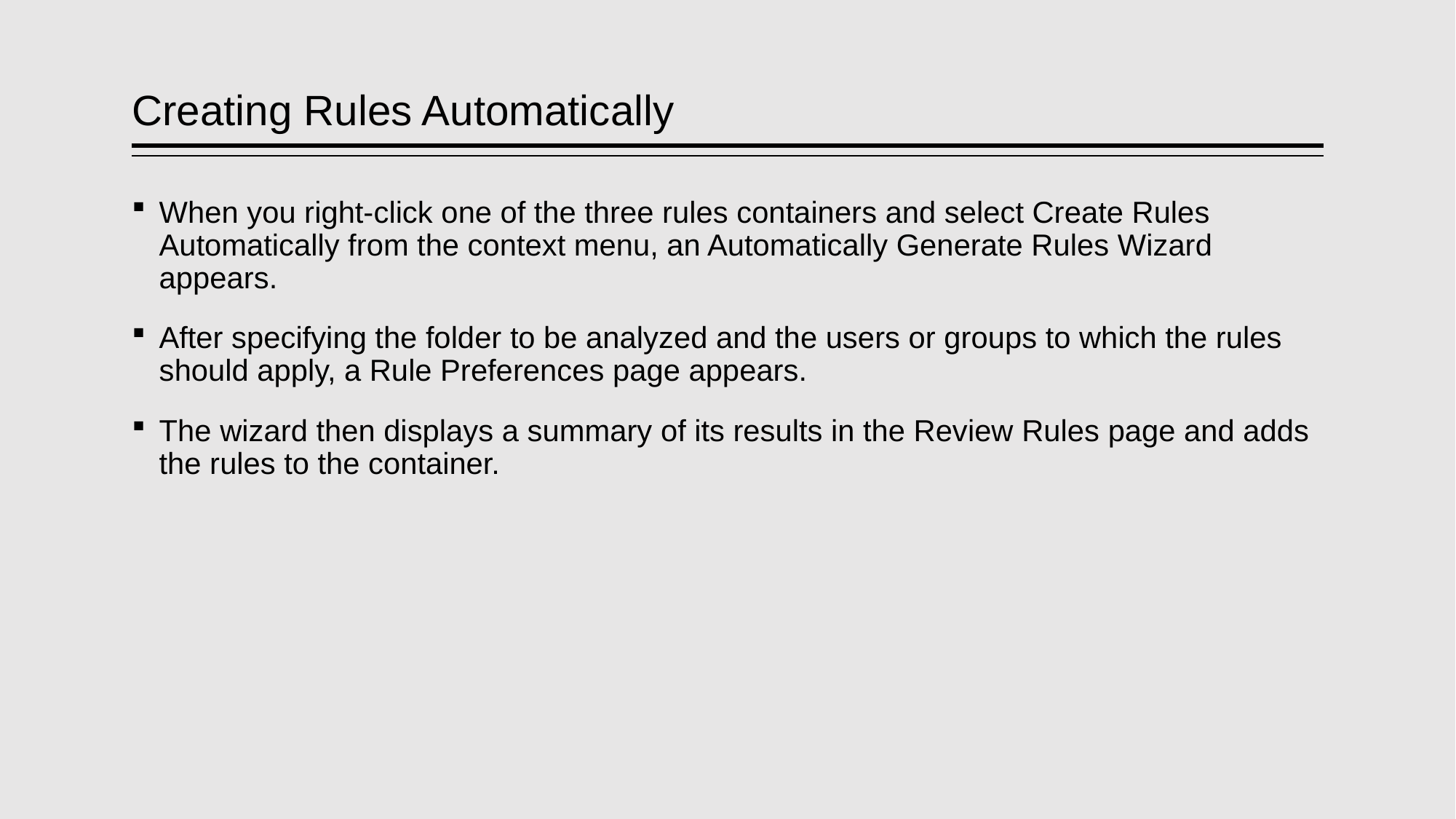

# Creating Rules Automatically
When you right-click one of the three rules containers and select Create Rules Automatically from the context menu, an Automatically Generate Rules Wizard appears.
After specifying the folder to be analyzed and the users or groups to which the rules should apply, a Rule Preferences page appears.
The wizard then displays a summary of its results in the Review Rules page and adds the rules to the container.